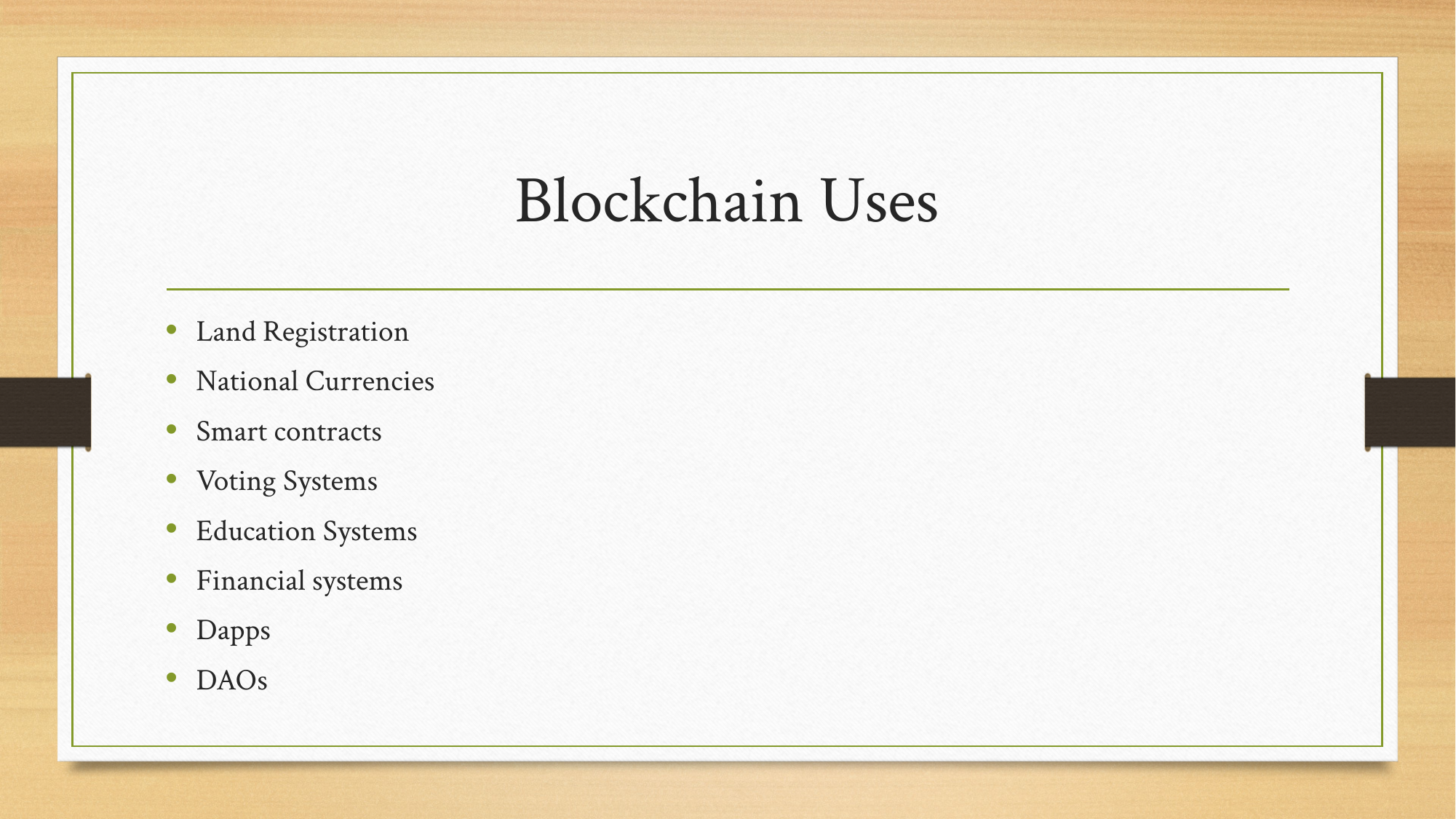

# Blockchain Uses
Land Registration
National Currencies
Smart contracts
Voting Systems
Education Systems
Financial systems
Dapps
DAOs